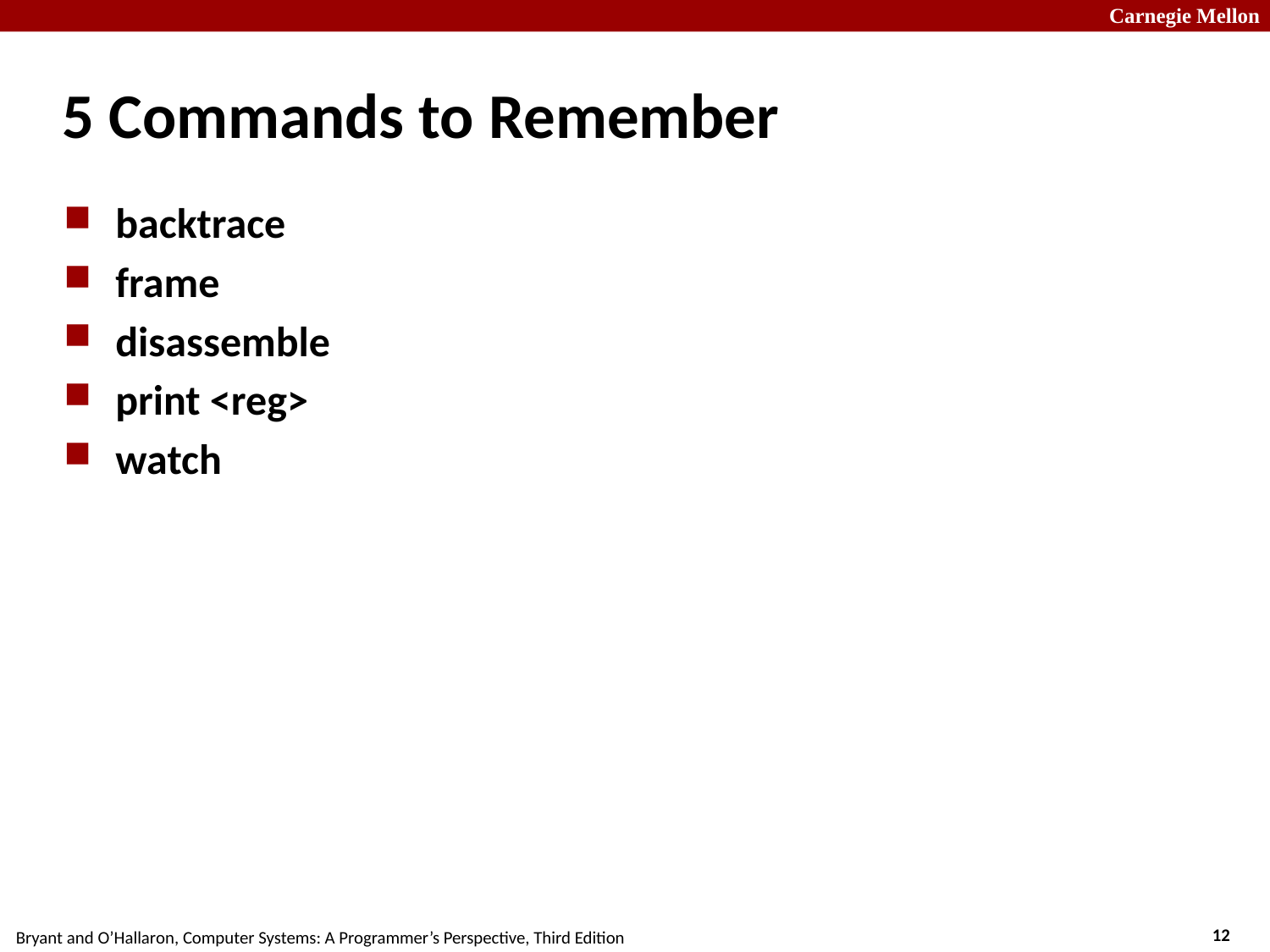

# 5 Commands to Remember
backtrace
frame
disassemble
print <reg>
watch